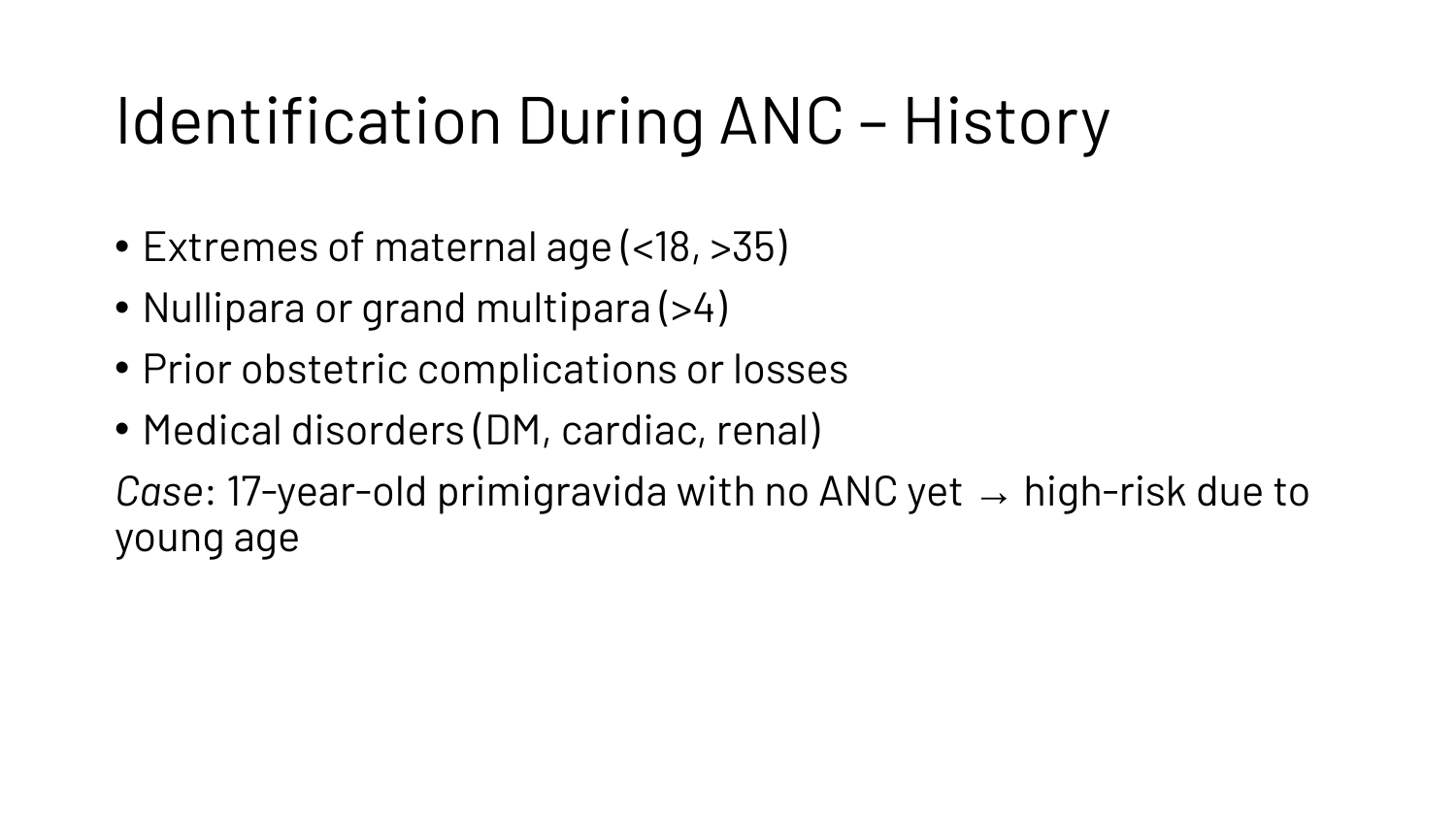

# Identification During ANC – History
Extremes of maternal age (<18, >35)
Nullipara or grand multipara (>4)
Prior obstetric complications or losses
Medical disorders (DM, cardiac, renal)
Case: 17-year-old primigravida with no ANC yet → high-risk due to young age